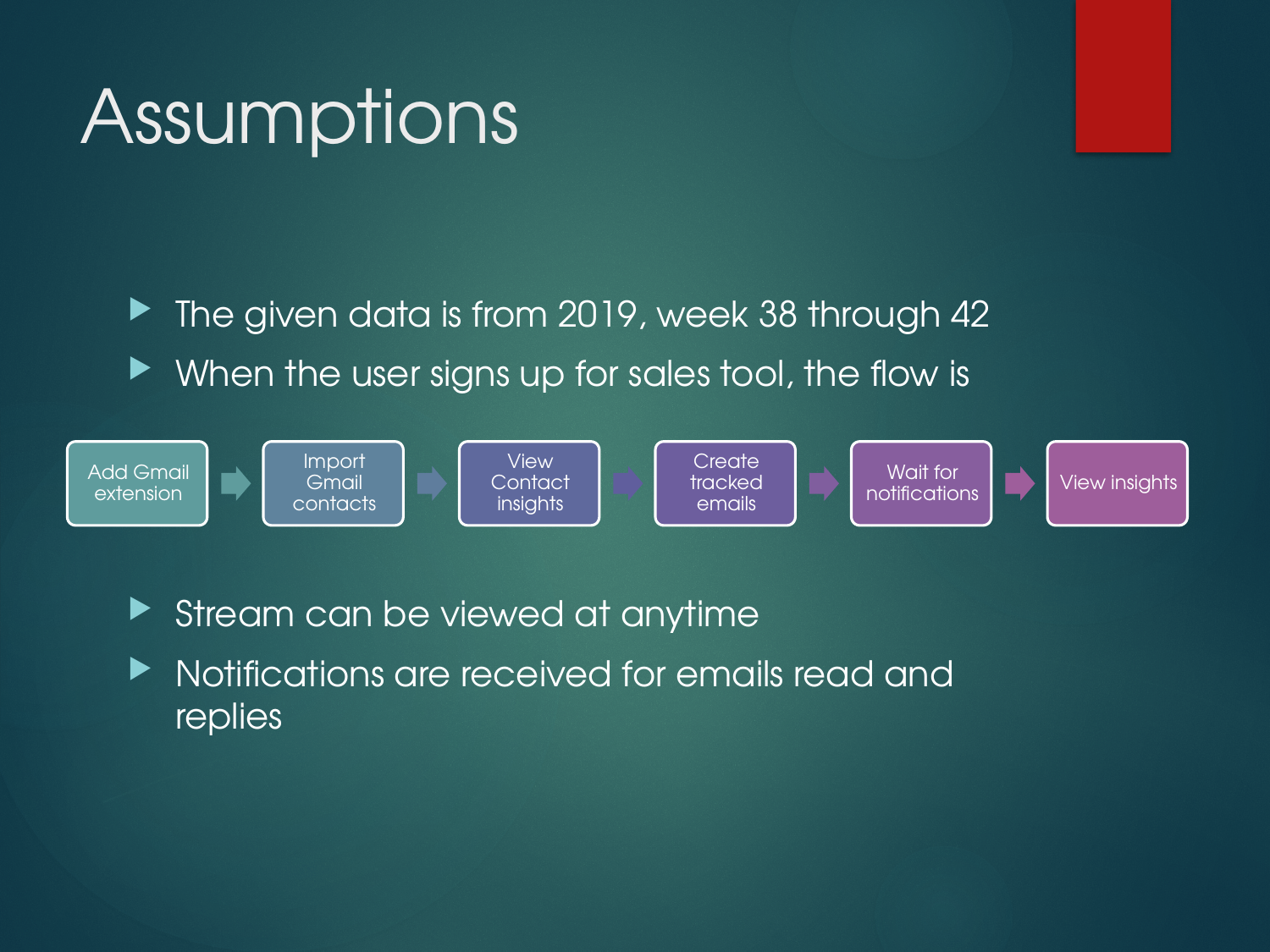

# Assumptions
The given data is from 2019, week 38 through 42
When the user signs up for sales tool, the flow is

Stream can be viewed at anytime
Notifications are received for emails read and replies
Add Gmail extension

Import Gmail contacts

View Contact insights

Create tracked emails

Wait for notifications

View insights